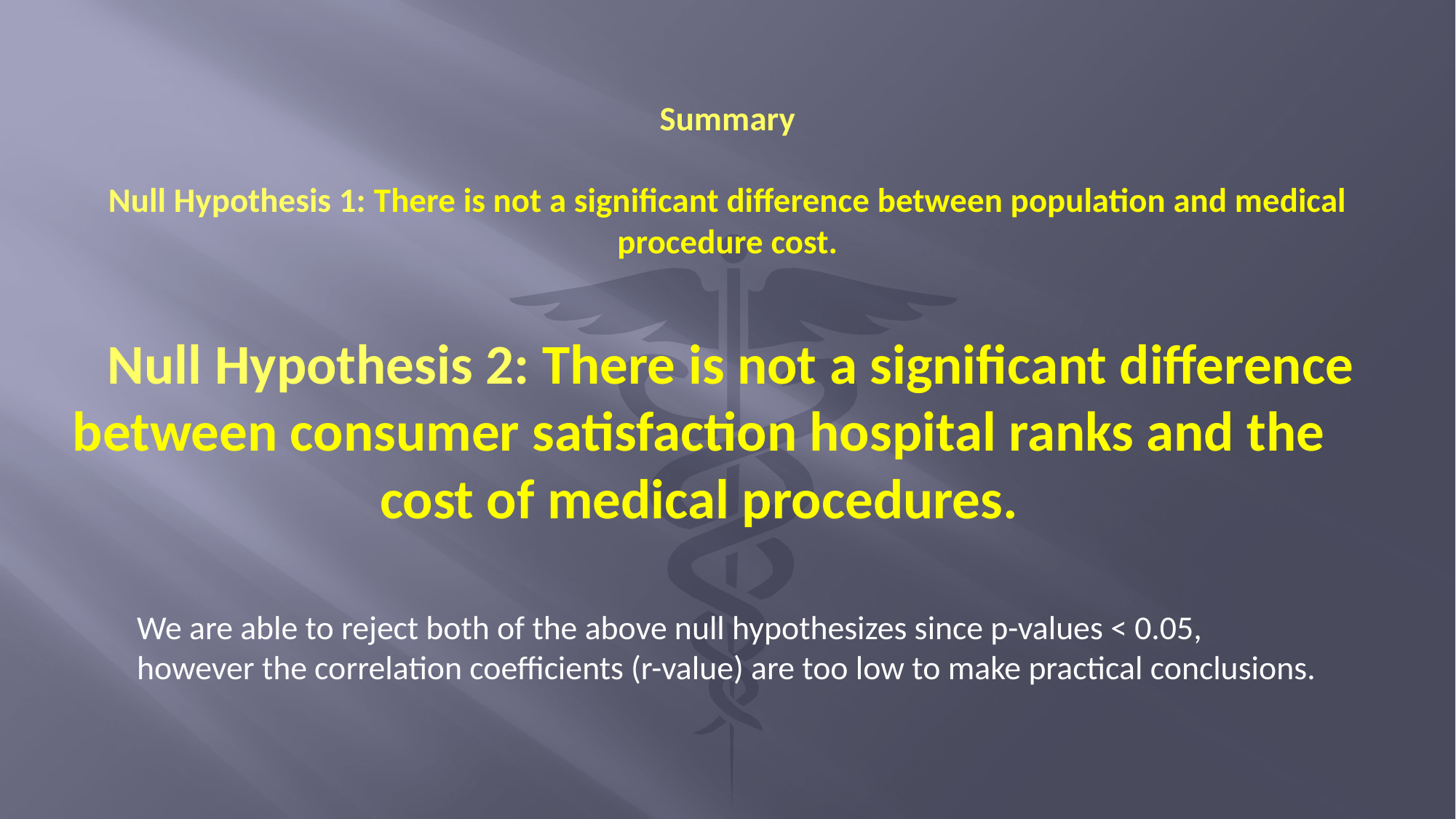

# Summary Null Hypothesis 1: There is not a significant difference between population and medical procedure cost.
     Null Hypothesis 2: There is not a significant difference between consumer satisfaction hospital ranks and the cost of medical procedures.
We are able to reject both of the above null hypothesizes since p-values < 0.05, however the correlation coefficients (r-value) are too low to make practical conclusions.